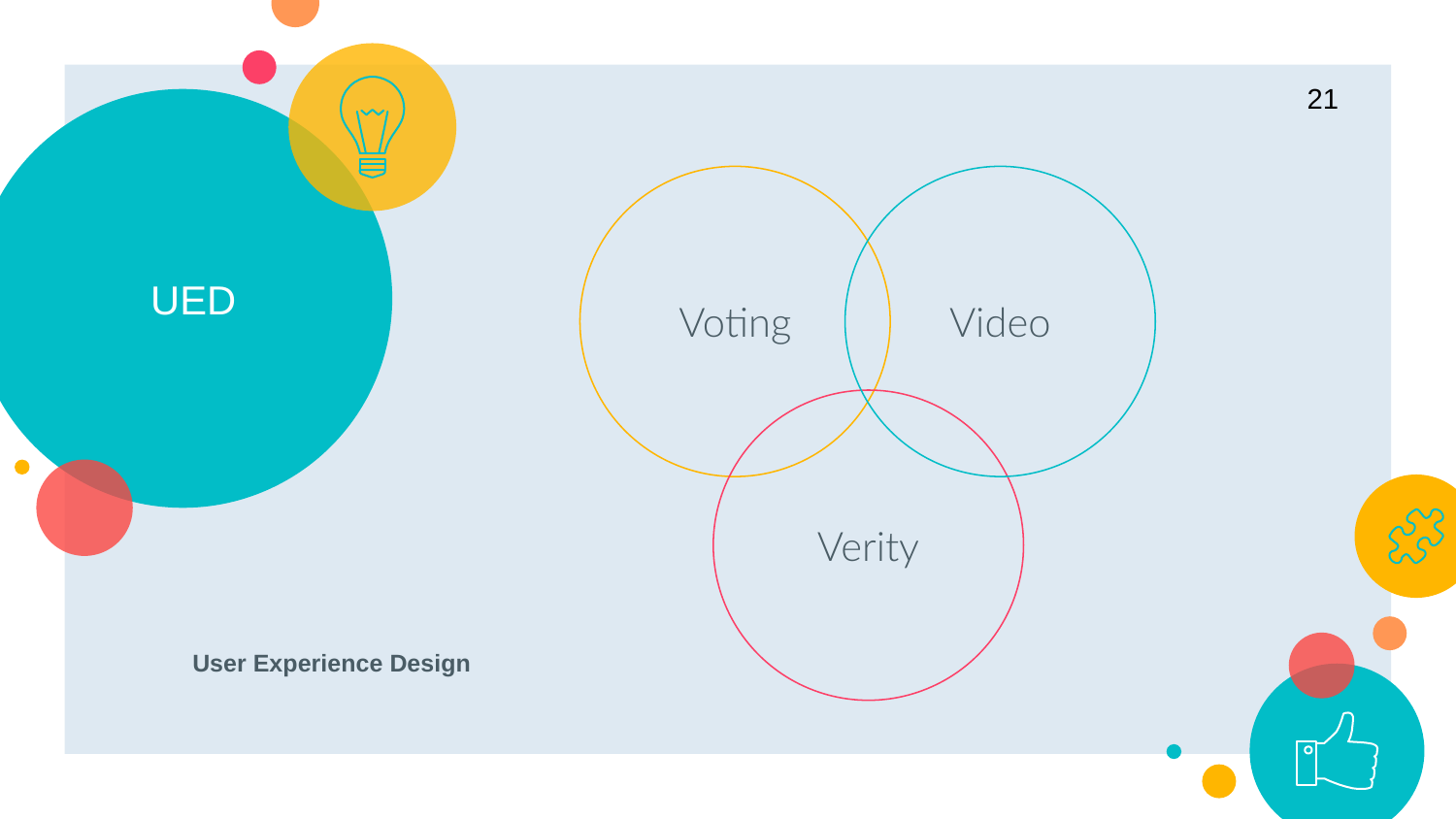

21
# UED
Voting
Video
Verity
User Experience Design